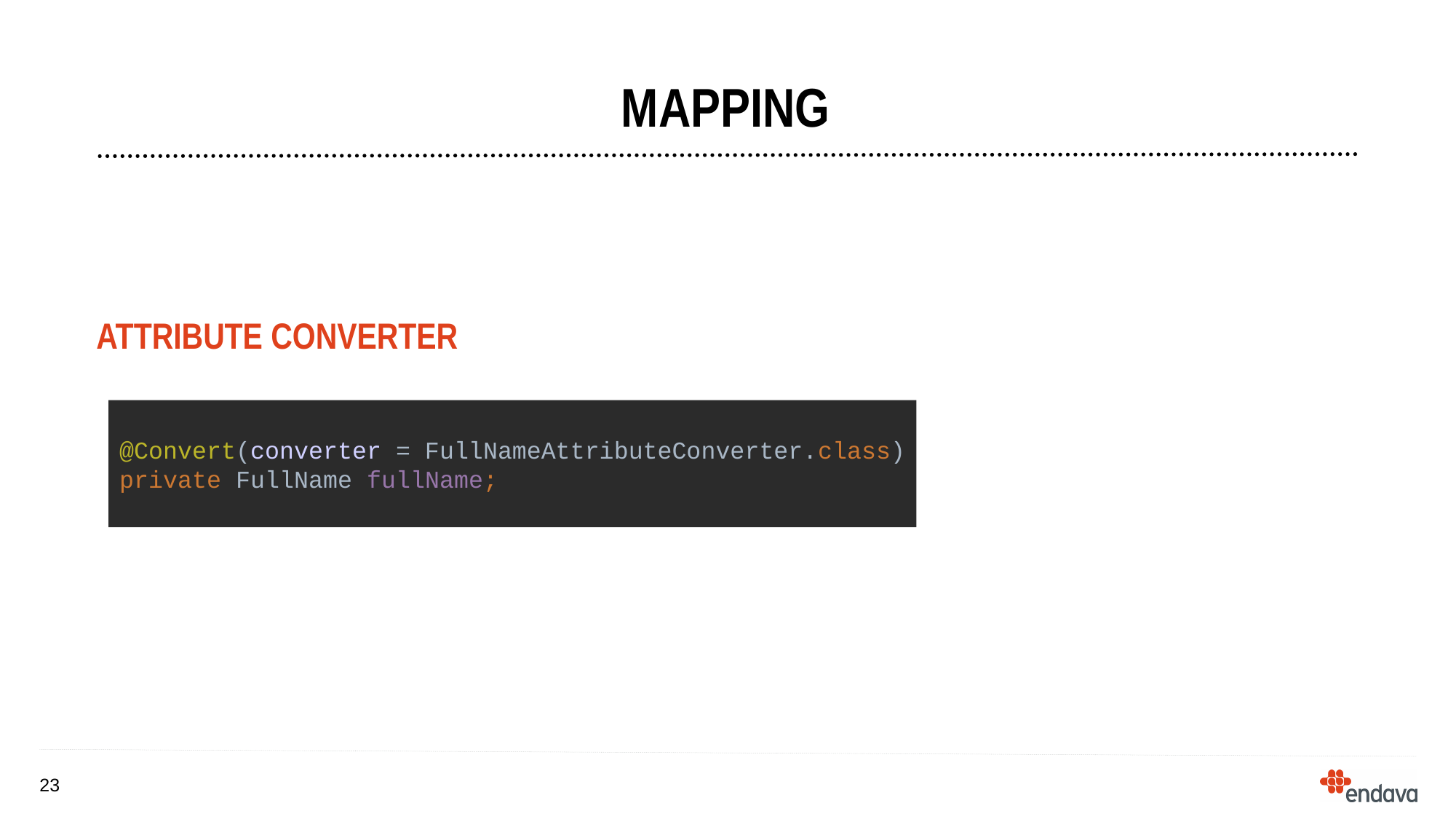

# mapping
Attribute converter
@Convert(converter = FullNameAttributeConverter.class)
private FullName fullName;